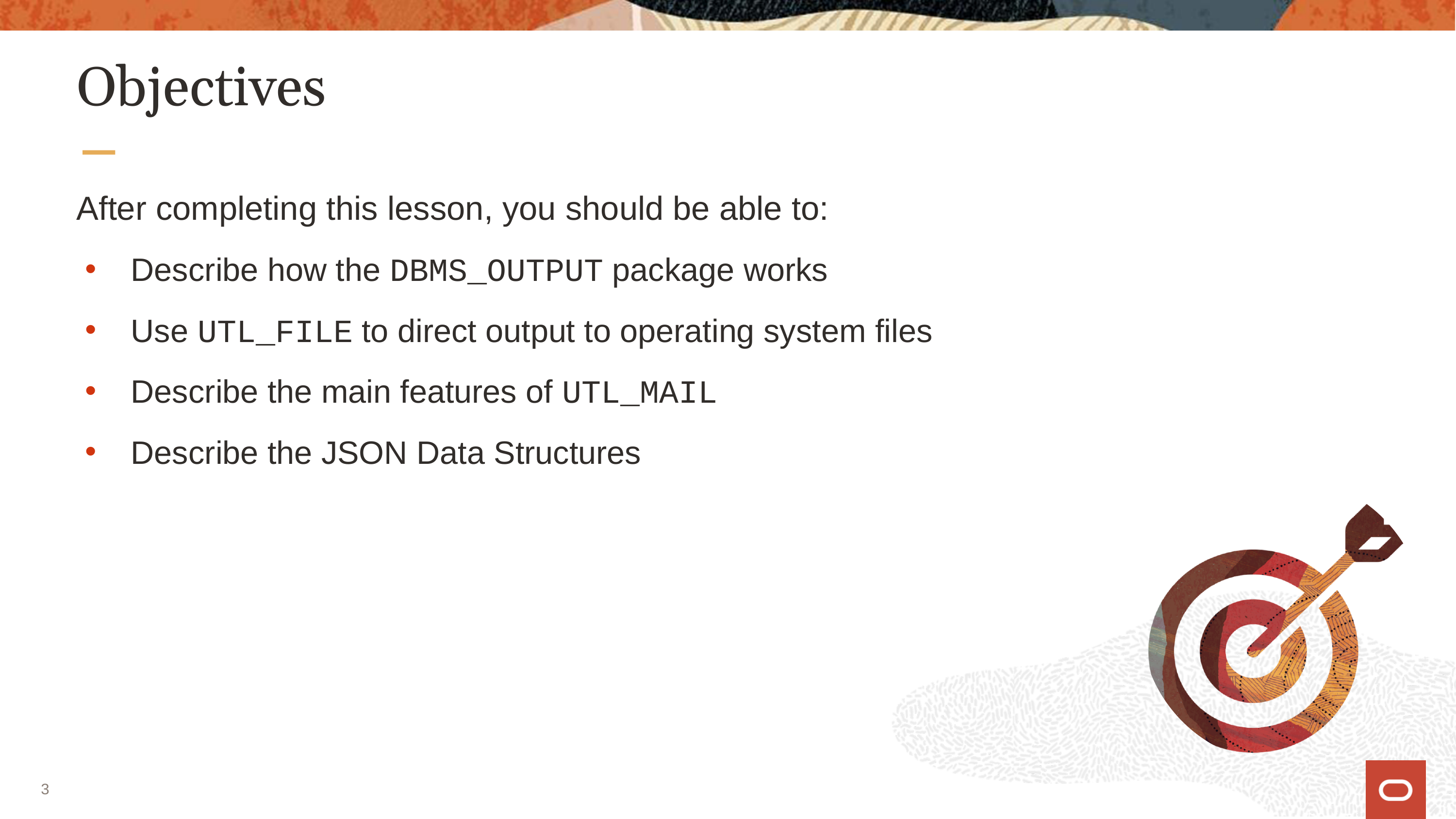

# Objectives
After completing this lesson, you should be able to:
Describe how the DBMS_OUTPUT package works
Use UTL_FILE to direct output to operating system files
Describe the main features of UTL_MAIL
Describe the JSON Data Structures